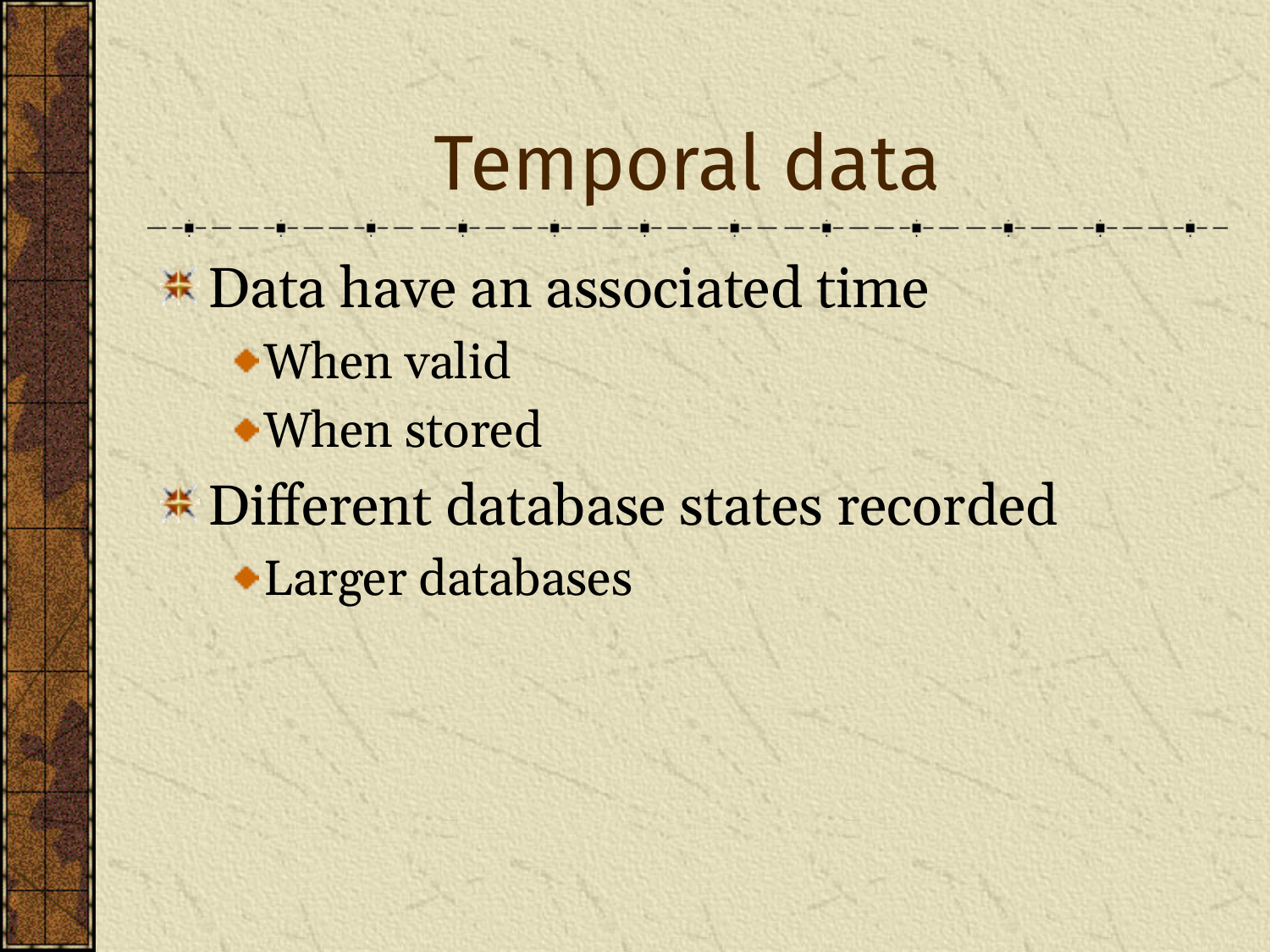

# Temporal data
Data have an associated time
When valid
When stored
Different database states recorded
Larger databases